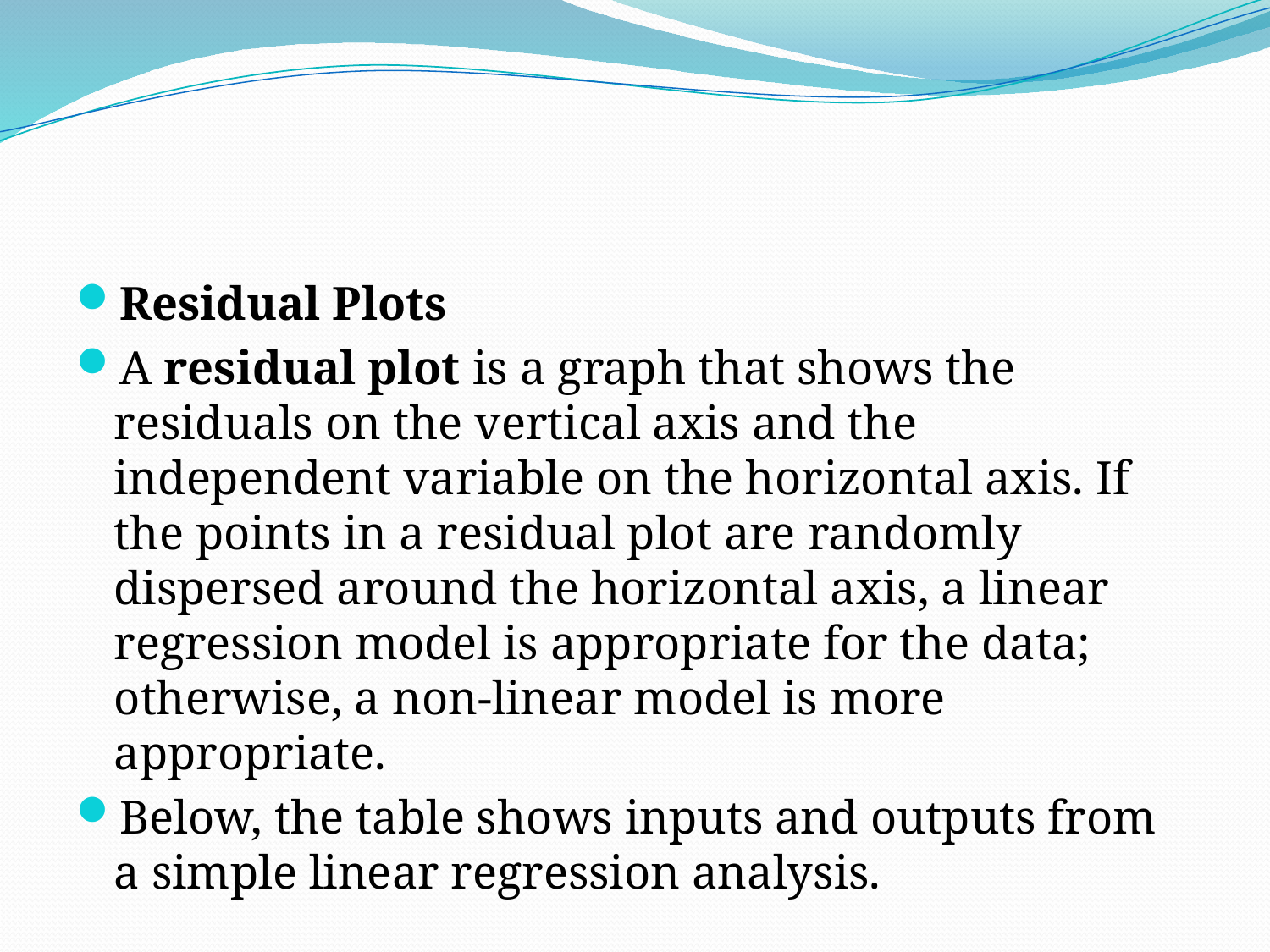

#
Residual Plots
A residual plot is a graph that shows the residuals on the vertical axis and the independent variable on the horizontal axis. If the points in a residual plot are randomly dispersed around the horizontal axis, a linear regression model is appropriate for the data; otherwise, a non-linear model is more appropriate.
Below, the table shows inputs and outputs from a simple linear regression analysis.